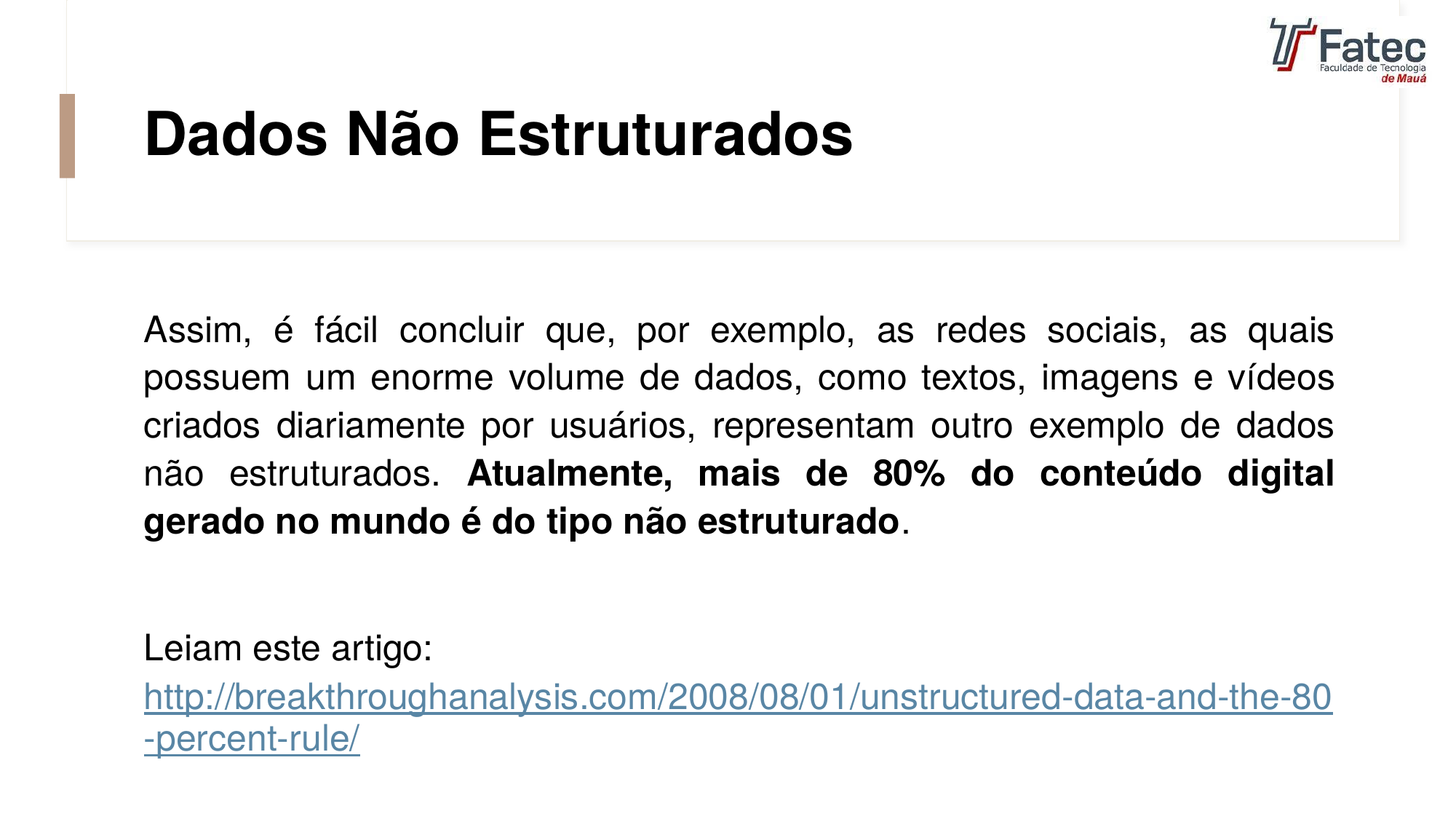

# Dados Não Estruturados
Assim, é fácil concluir que, por exemplo, as redes sociais, as quais possuem um enorme volume de dados, como textos, imagens e vídeos criados diariamente por usuários, representam outro exemplo de dados não estruturados. Atualmente, mais de 80% do conteúdo digital gerado no mundo é do tipo não estruturado.

Leiam este artigo: http://breakthroughanalysis.com/2008/08/01/unstructured-data-and-the-80-percent-rule/